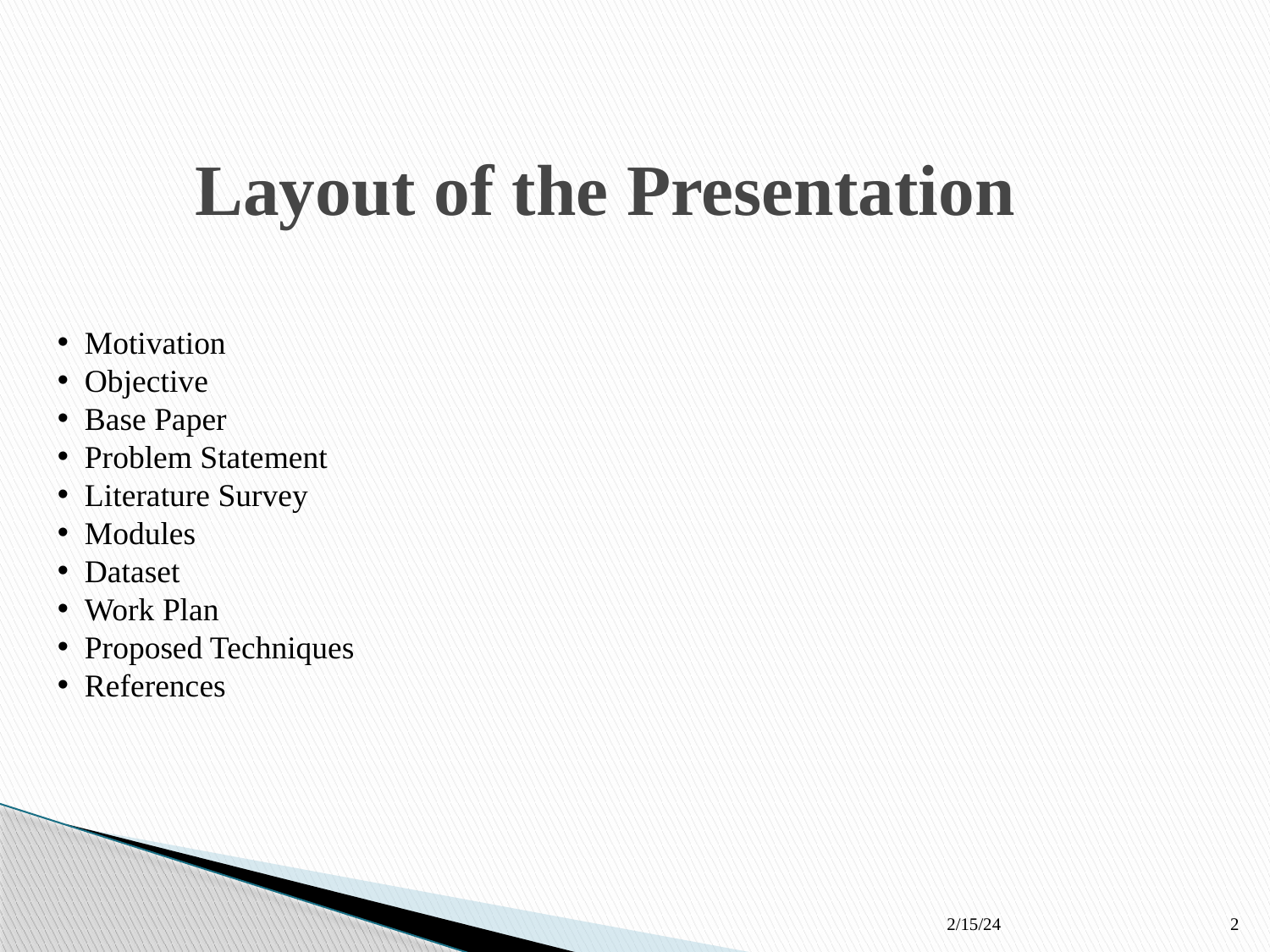

# Layout of the Presentation
  Motivation
  Objective
  Base Paper
  Problem Statement
  Literature Survey
  Modules
  Dataset
  Work Plan
  Proposed Techniques
  References
2/15/24
2